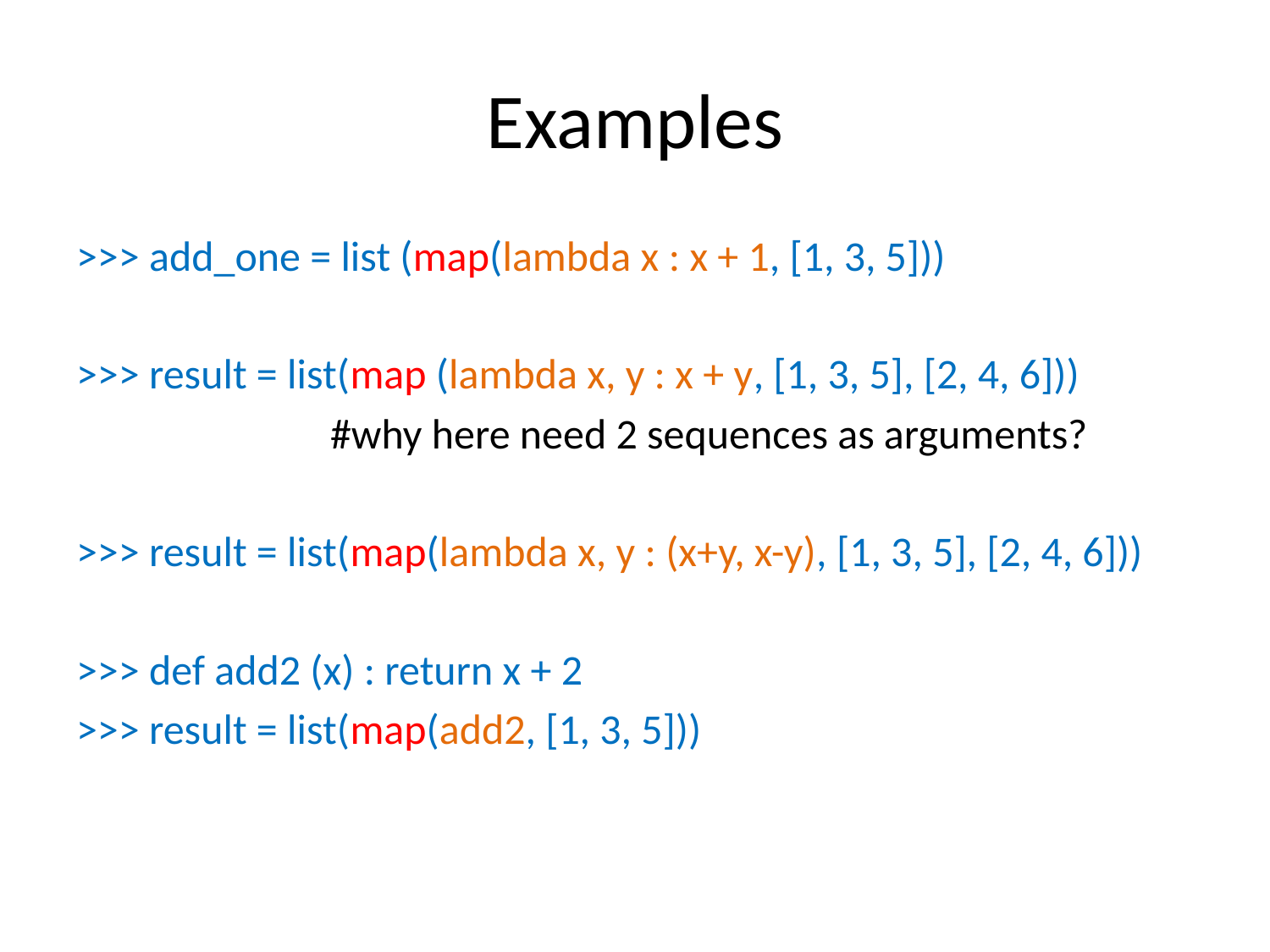

# Examples
>>> add_one = list (map(lambda x : x + 1, [1, 3, 5]))

>>> result = list(map (lambda x, y : x + y, [1, 3, 5], [2, 4, 6]))
		#why here need 2 sequences as arguments?

>>> result = list(map(lambda x, y : (x+y, x-y), [1, 3, 5], [2, 4, 6]))

>>> def add2 (x) : return x + 2
>>> result = list(map(add2, [1, 3, 5]))